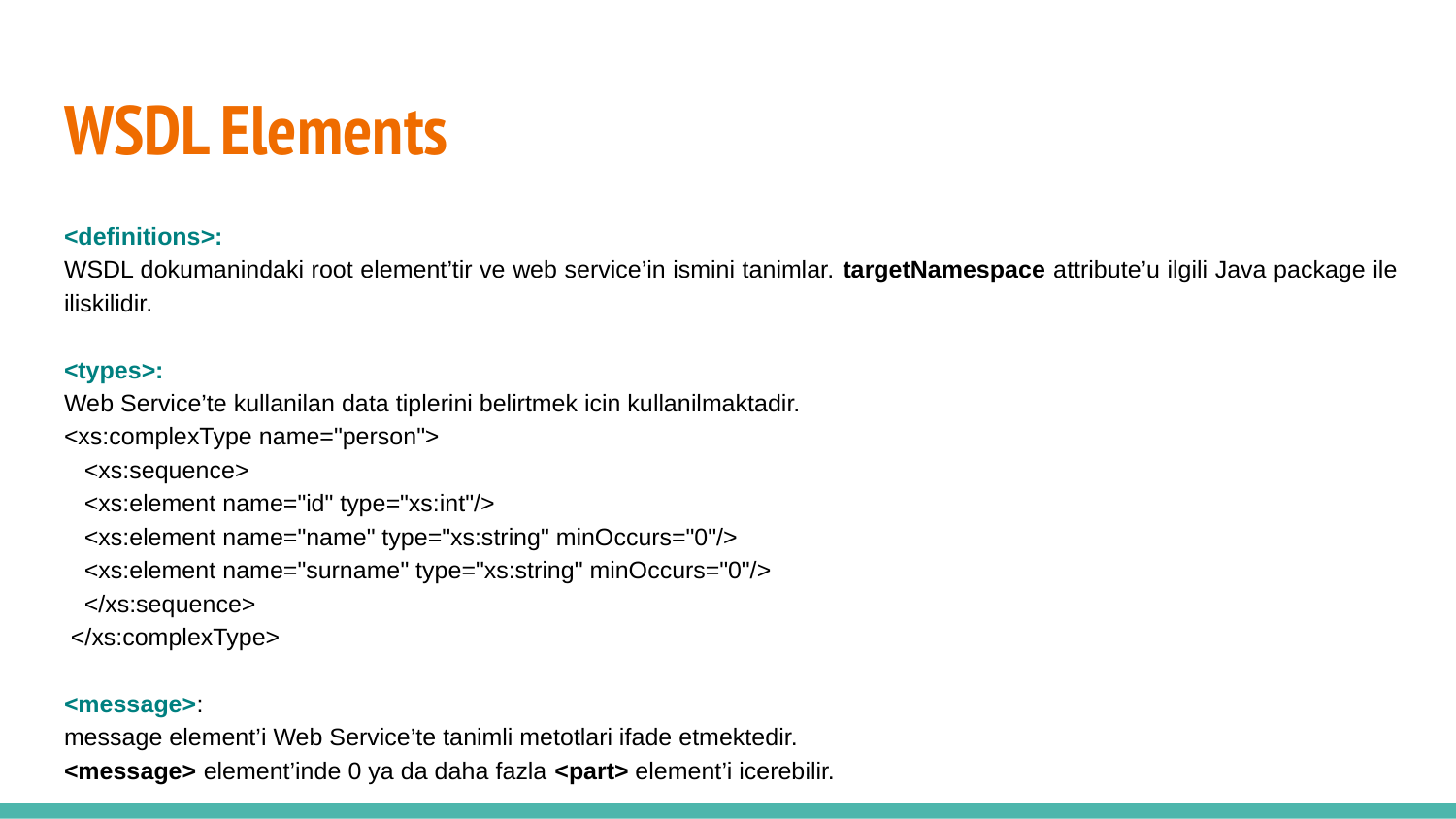

# WSDL Elements
<definitions>:
WSDL dokumanindaki root element’tir ve web service’in ismini tanimlar. targetNamespace attribute’u ilgili Java package ile iliskilidir.

<types>:
Web Service’te kullanilan data tiplerini belirtmek icin kullanilmaktadir.
<xs:complexType name="person">
   <xs:sequence>
   <xs:element name="id" type="xs:int"/>
   <xs:element name="name" type="xs:string" minOccurs="0"/>
   <xs:element name="surname" type="xs:string" minOccurs="0"/>
   </xs:sequence>
 </xs:complexType>
<message>:
message element’i Web Service’te tanimli metotlari ifade etmektedir.
<message> element’inde 0 ya da daha fazla <part> element’i icerebilir.